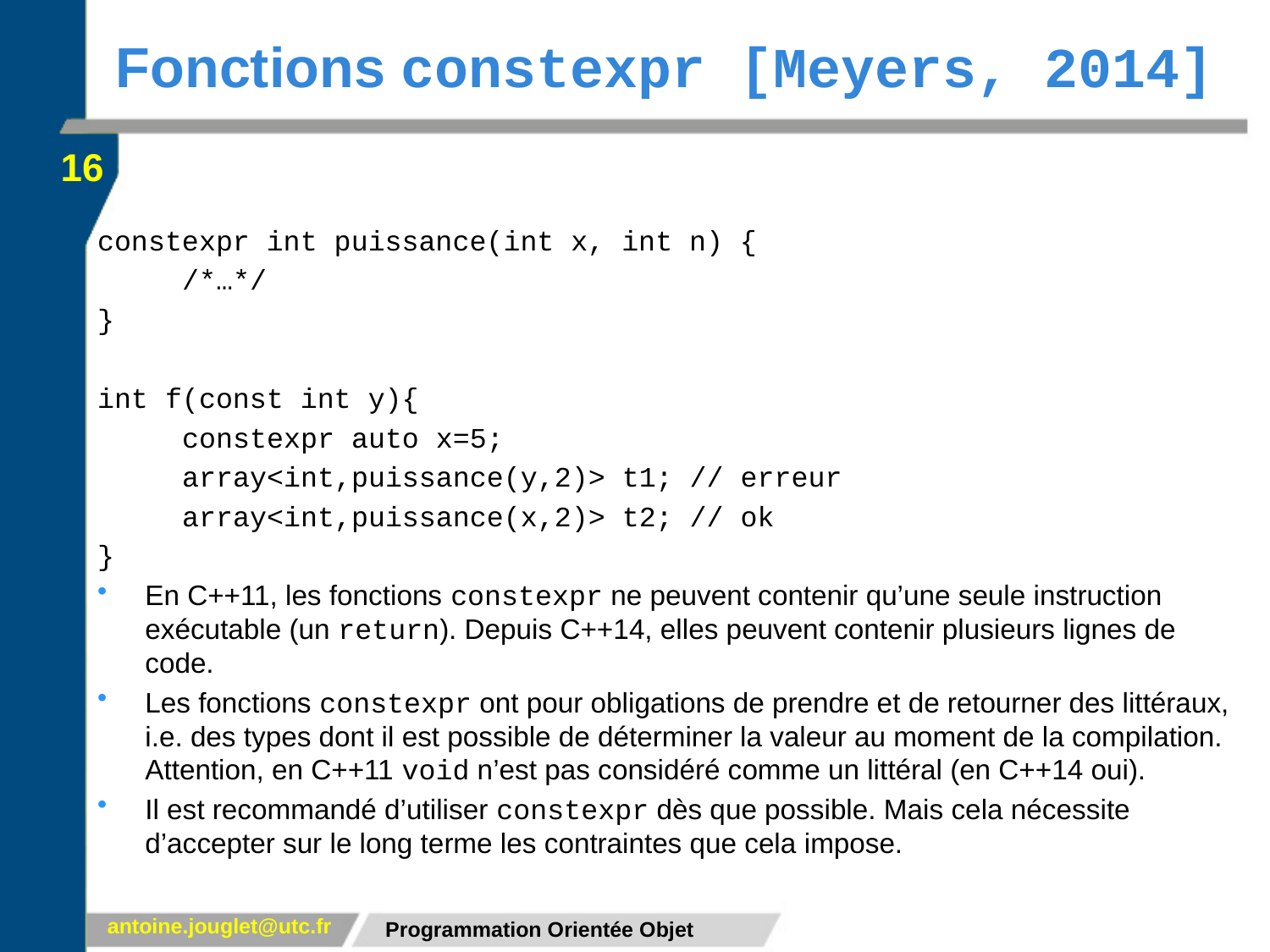

# Fonctions constexpr [Meyers, 2014]
16
constexpr int puissance(int x, int n) {
     /*…*/
}

int f(const int y){
     constexpr auto x=5;
     array<int,puissance(y,2)> t1; // erreur
     array<int,puissance(x,2)> t2; // ok
}
En C++11, les fonctions constexpr ne peuvent contenir qu’une seule instruction exécutable (un return). Depuis C++14, elles peuvent contenir plusieurs lignes de code.
Les fonctions constexpr ont pour obligations de prendre et de retourner des littéraux, i.e. des types dont il est possible de déterminer la valeur au moment de la compilation. Attention, en C++11 void n’est pas considéré comme un littéral (en C++14 oui).
Il est recommandé d’utiliser constexpr dès que possible. Mais cela nécessite d’accepter sur le long terme les contraintes que cela impose.